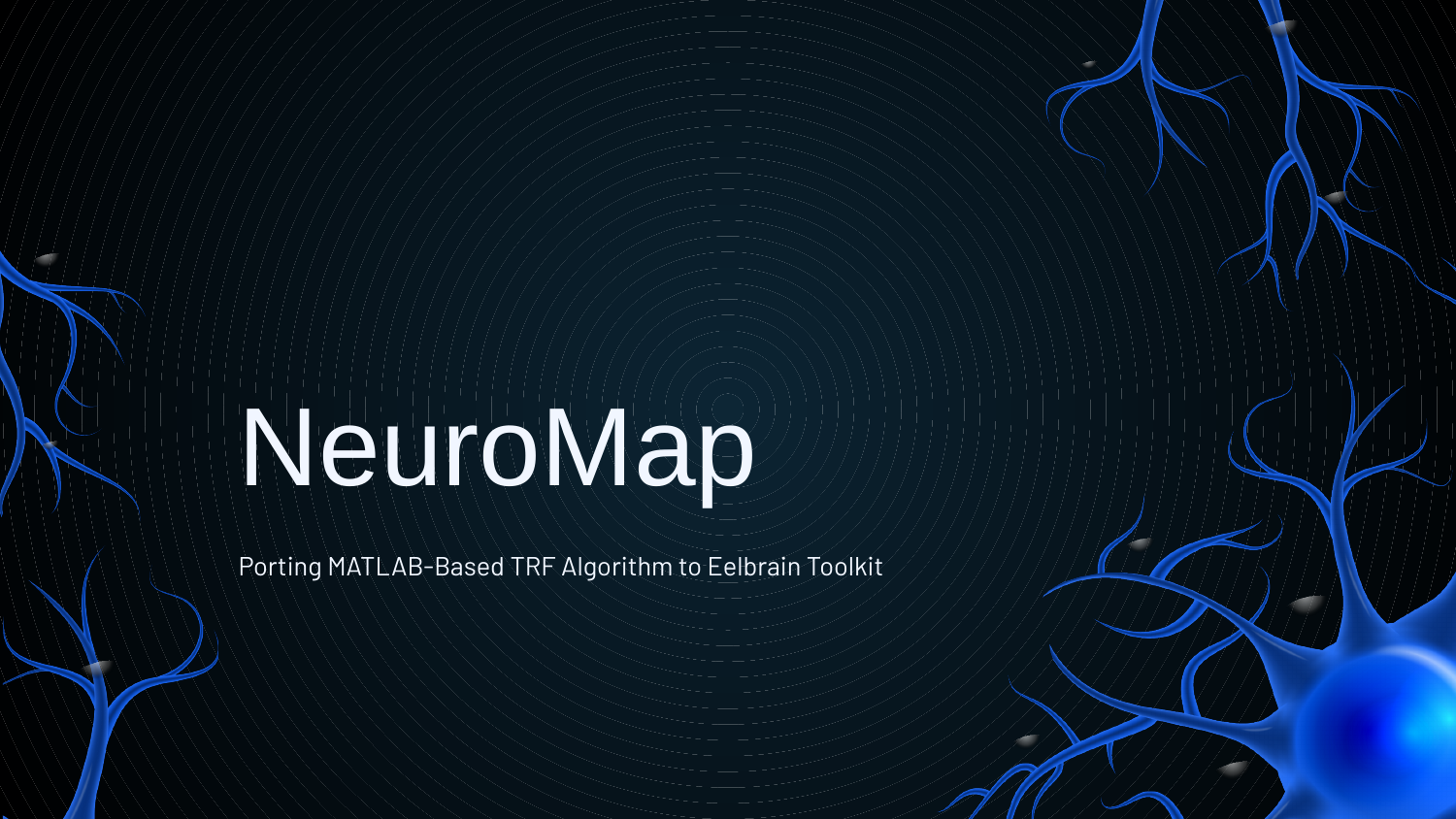

# NeuroMap
Porting MATLAB-Based TRF Algorithm to Eelbrain Toolkit